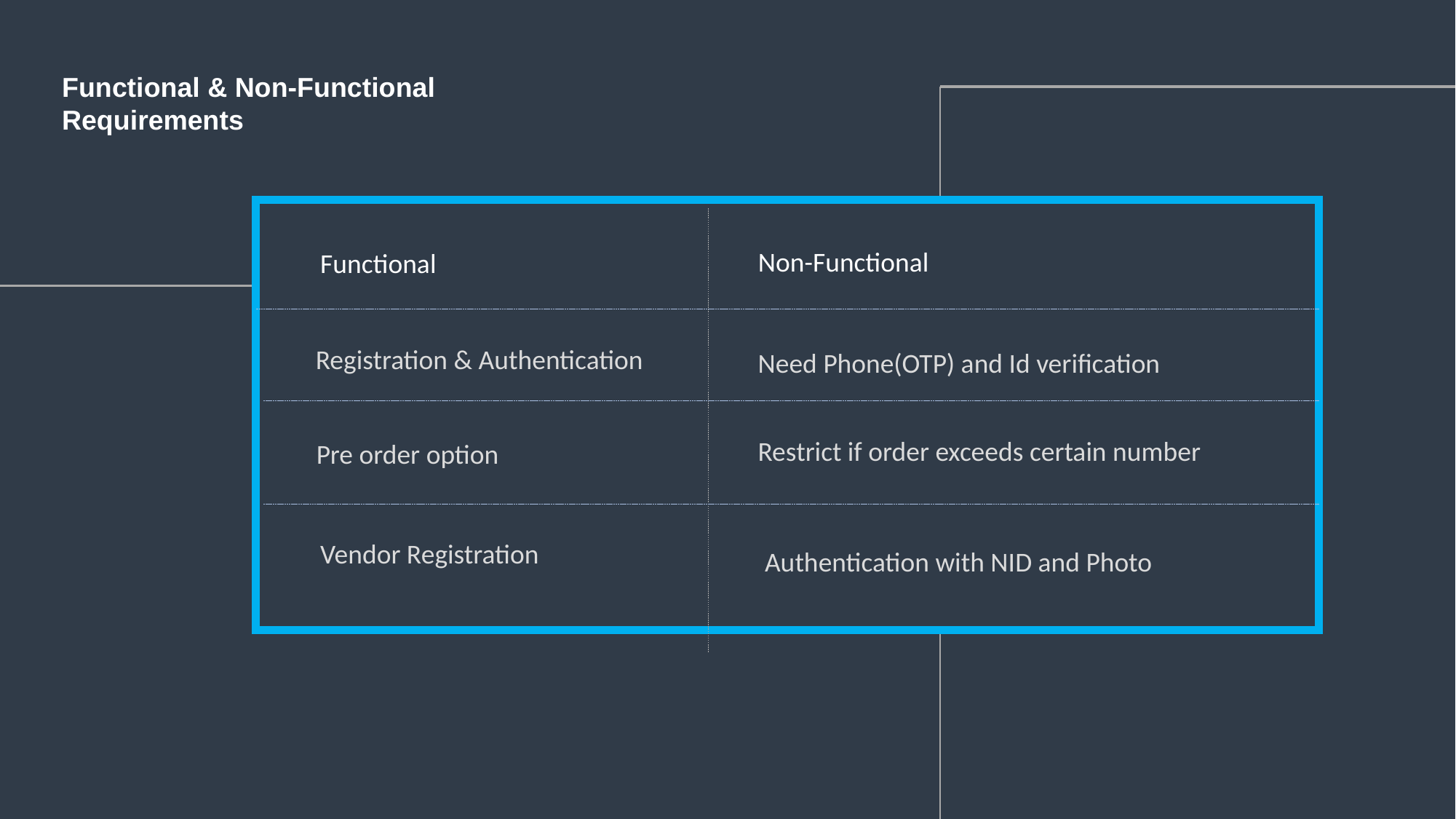

Functional & Non-Functional Requirements

Non-Functional

Functional

Registration & Authentication
Need Phone(OTP) and Id verification
Restrict if order exceeds certain number
Pre order option
Authentication with NID and Photo
Vendor Registration